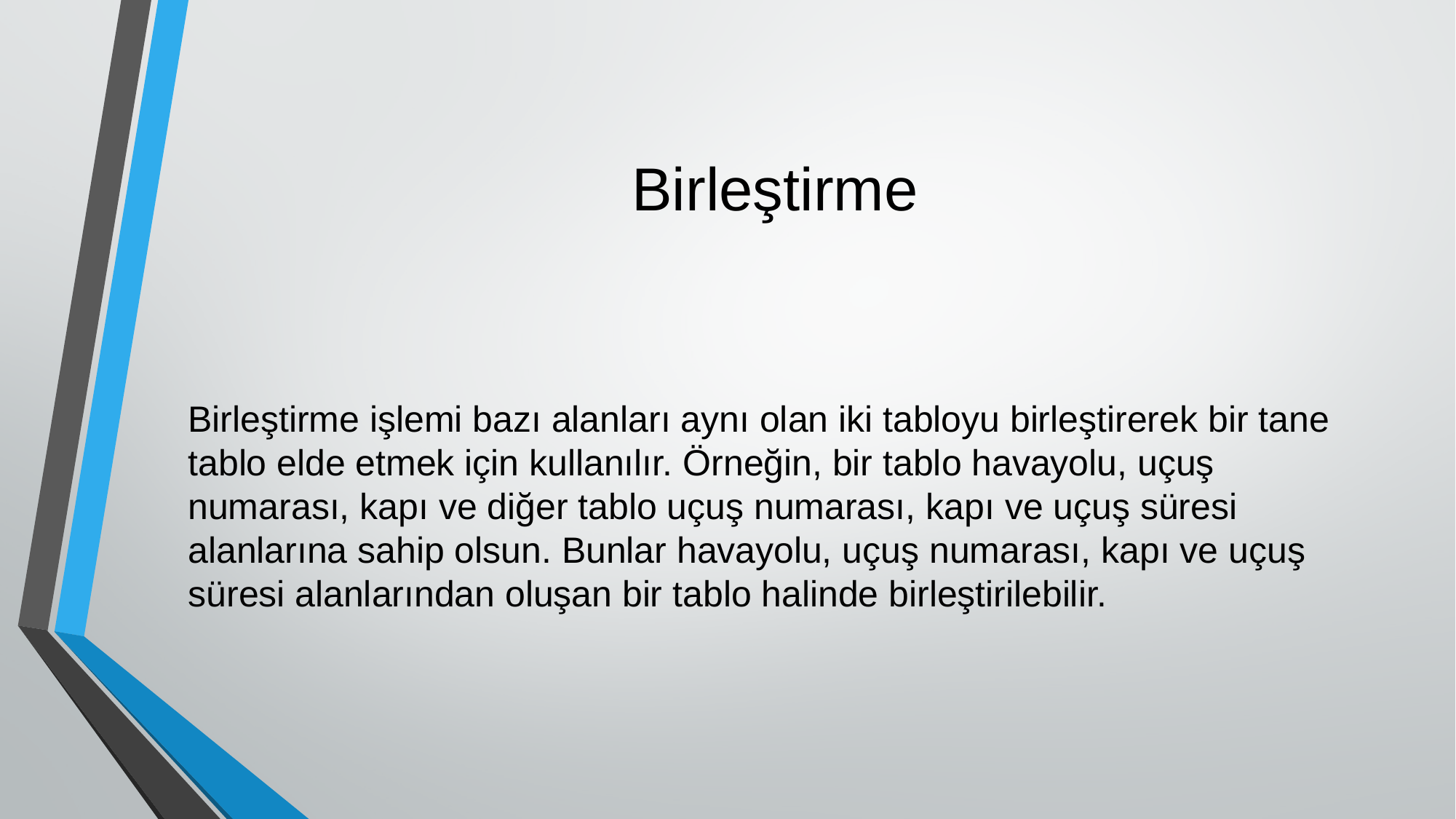

# Birleştirme
Birleştirme işlemi bazı alanları aynı olan iki tabloyu birleştirerek bir tane tablo elde etmek için kullanılır. Örneğin, bir tablo havayolu, uçuş numarası, kapı ve diğer tablo uçuş numarası, kapı ve uçuş süresi alanlarına sahip olsun. Bunlar havayolu, uçuş numarası, kapı ve uçuş süresi alanlarından oluşan bir tablo halinde birleştirilebilir.